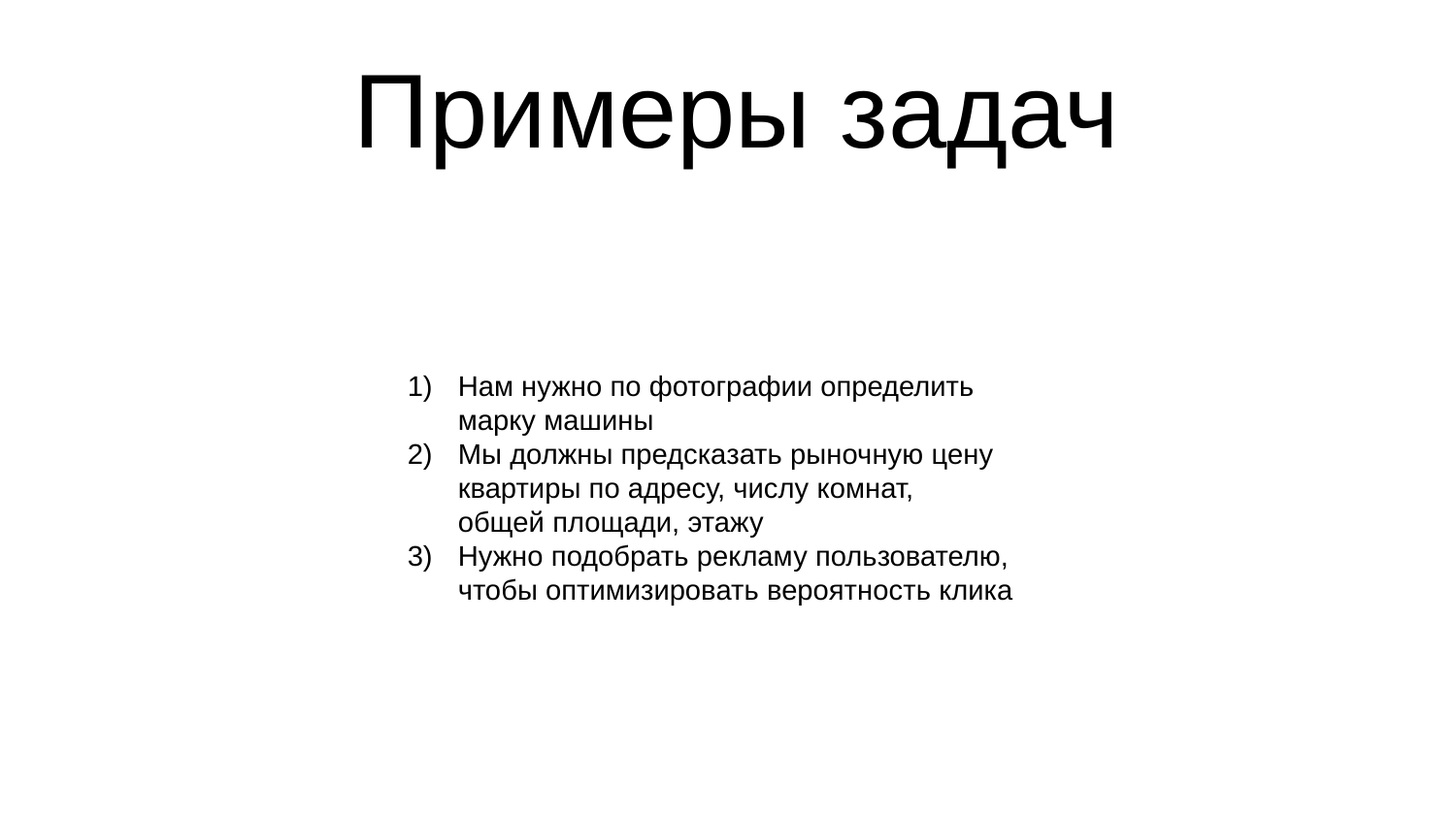

# Примеры задач
Нам нужно по фотографии определить марку машины
Мы должны предсказать рыночную цену квартиры по адресу, числу комнат,
общей площади, этажу
Нужно подобрать рекламу пользователю, чтобы оптимизировать вероятность клика